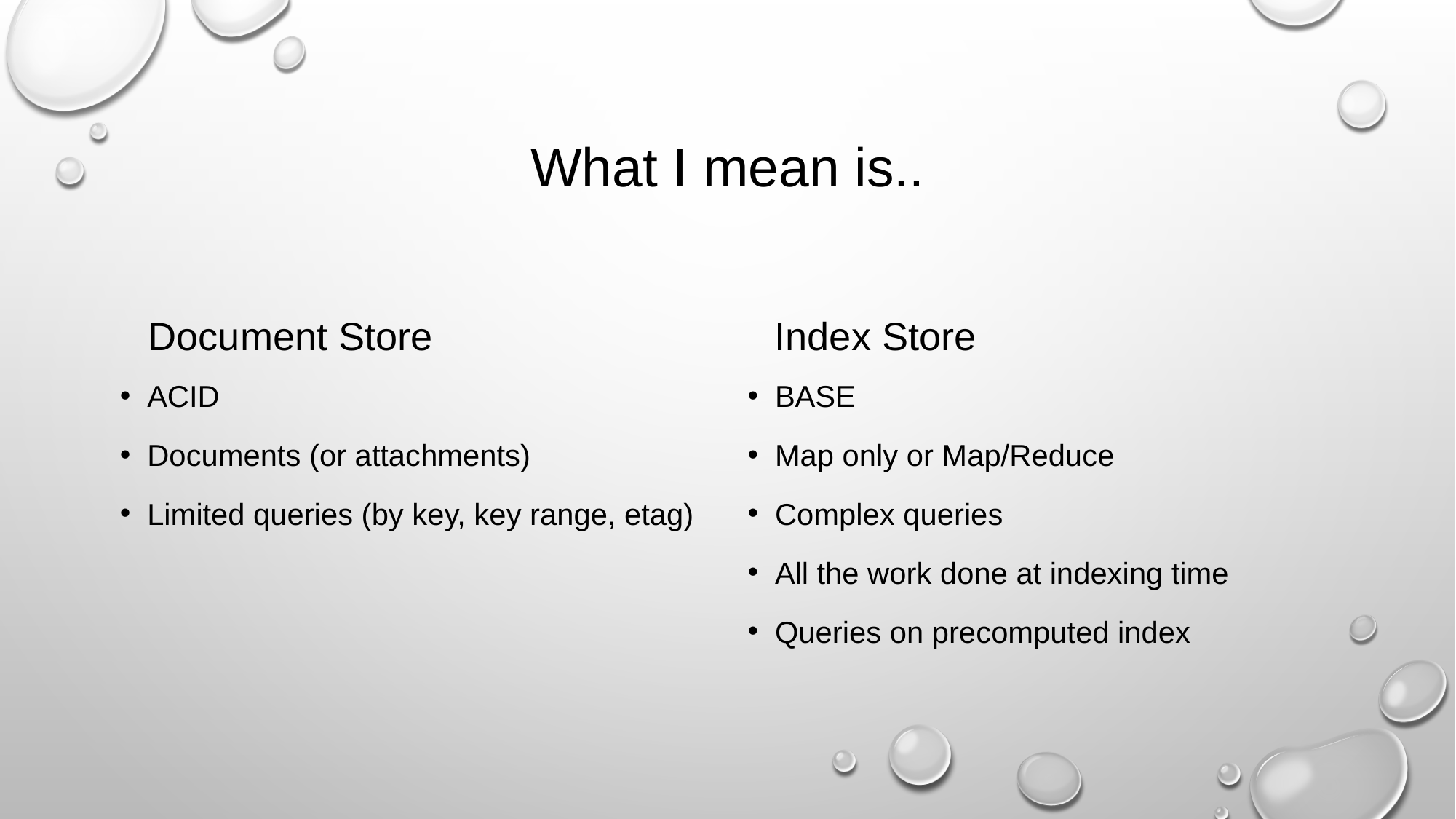

# What I mean is..
Document Store
Index Store
ACID
Documents (or attachments)
Limited queries (by key, key range, etag)

BASE
Map only or Map/Reduce
Complex queries
All the work done at indexing time
Queries on precomputed index